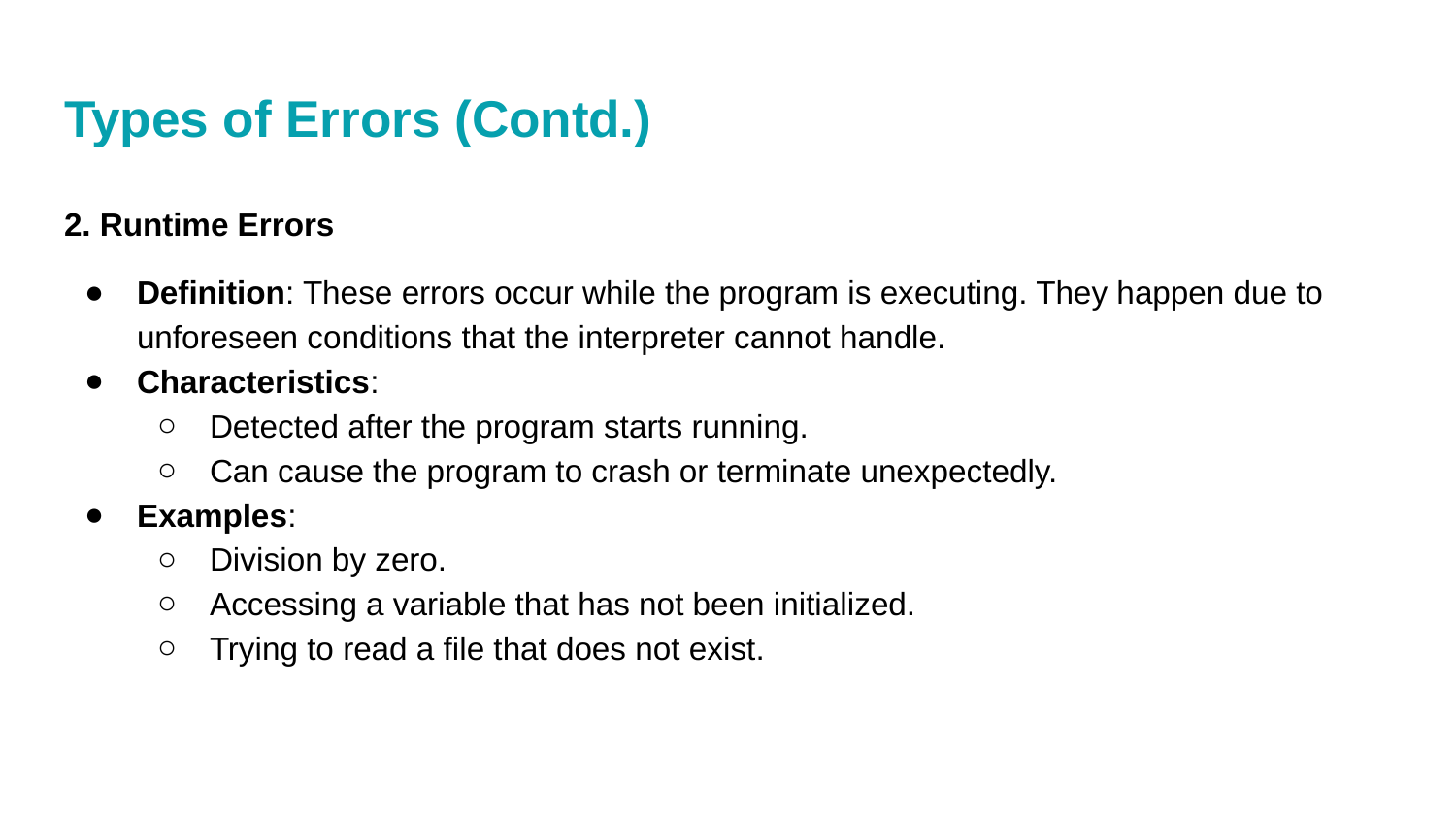

# Types of Errors (Contd.)
2. Runtime Errors
Definition: These errors occur while the program is executing. They happen due to unforeseen conditions that the interpreter cannot handle.
Characteristics:
Detected after the program starts running.
Can cause the program to crash or terminate unexpectedly.
Examples:
Division by zero.
Accessing a variable that has not been initialized.
Trying to read a file that does not exist.